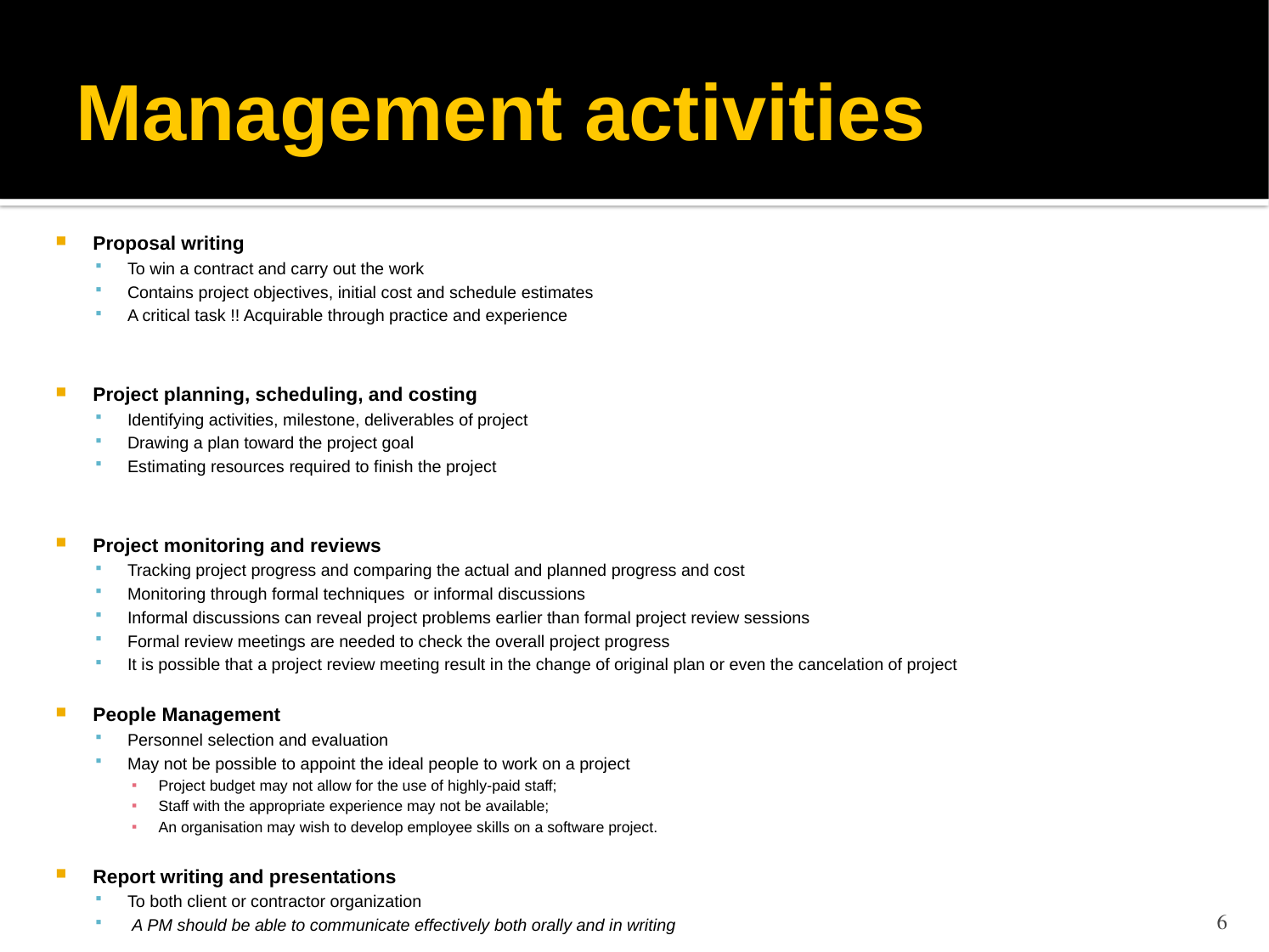

# Management activities
Proposal writing
To win a contract and carry out the work
Contains project objectives, initial cost and schedule estimates
A critical task !! Acquirable through practice and experience

Project planning, scheduling, and costing
Identifying activities, milestone, deliverables of project
Drawing a plan toward the project goal
Estimating resources required to finish the project

Project monitoring and reviews
Tracking project progress and comparing the actual and planned progress and cost
Monitoring through formal techniques  or informal discussions
Informal discussions can reveal project problems earlier than formal project review sessions
Formal review meetings are needed to check the overall project progress
It is possible that a project review meeting result in the change of original plan or even the cancelation of project

People Management
Personnel selection and evaluation
May not be possible to appoint the ideal people to work on a project
Project budget may not allow for the use of highly-paid staff;
Staff with the appropriate experience may not be available;
An organisation may wish to develop employee skills on a software project.

Report writing and presentations
To both client or contractor organization
 A PM should be able to communicate effectively both orally and in writing

6